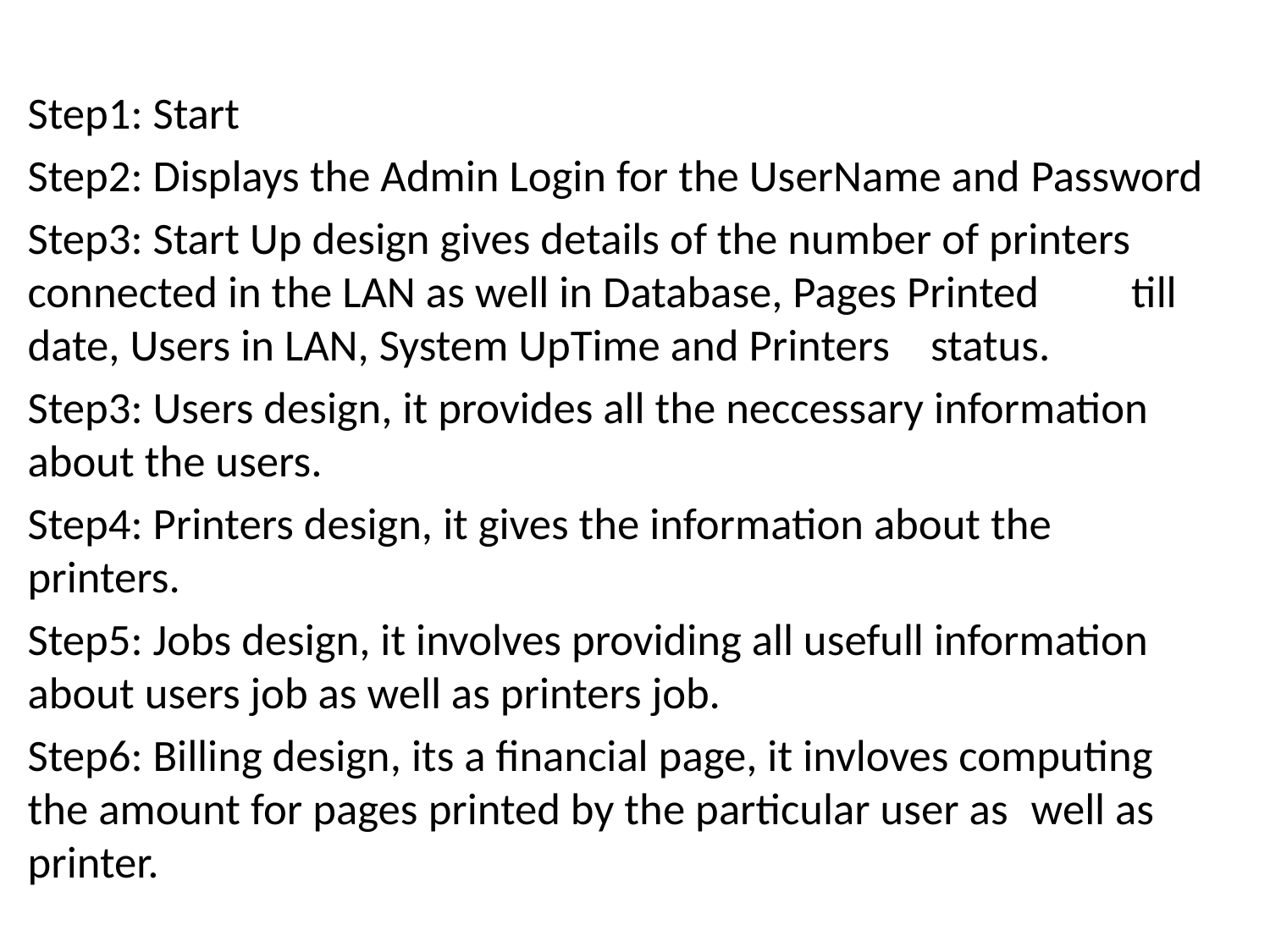

Step1: Start
Step2: Displays the Admin Login for the UserName and 	Password
Step3: Start Up design gives details of the number of printers 	connected in the LAN as well in Database, Pages Printed 	till date, Users in LAN, System UpTime and Printers 	status.
Step3: Users design, it provides all the neccessary information 	about the users.
Step4: Printers design, it gives the information about the 	printers.
Step5: Jobs design, it involves providing all usefull information 	about users job as well as printers job.
Step6: Billing design, its a financial page, it invloves computing 	the amount for pages printed by the particular user as 	well as printer.